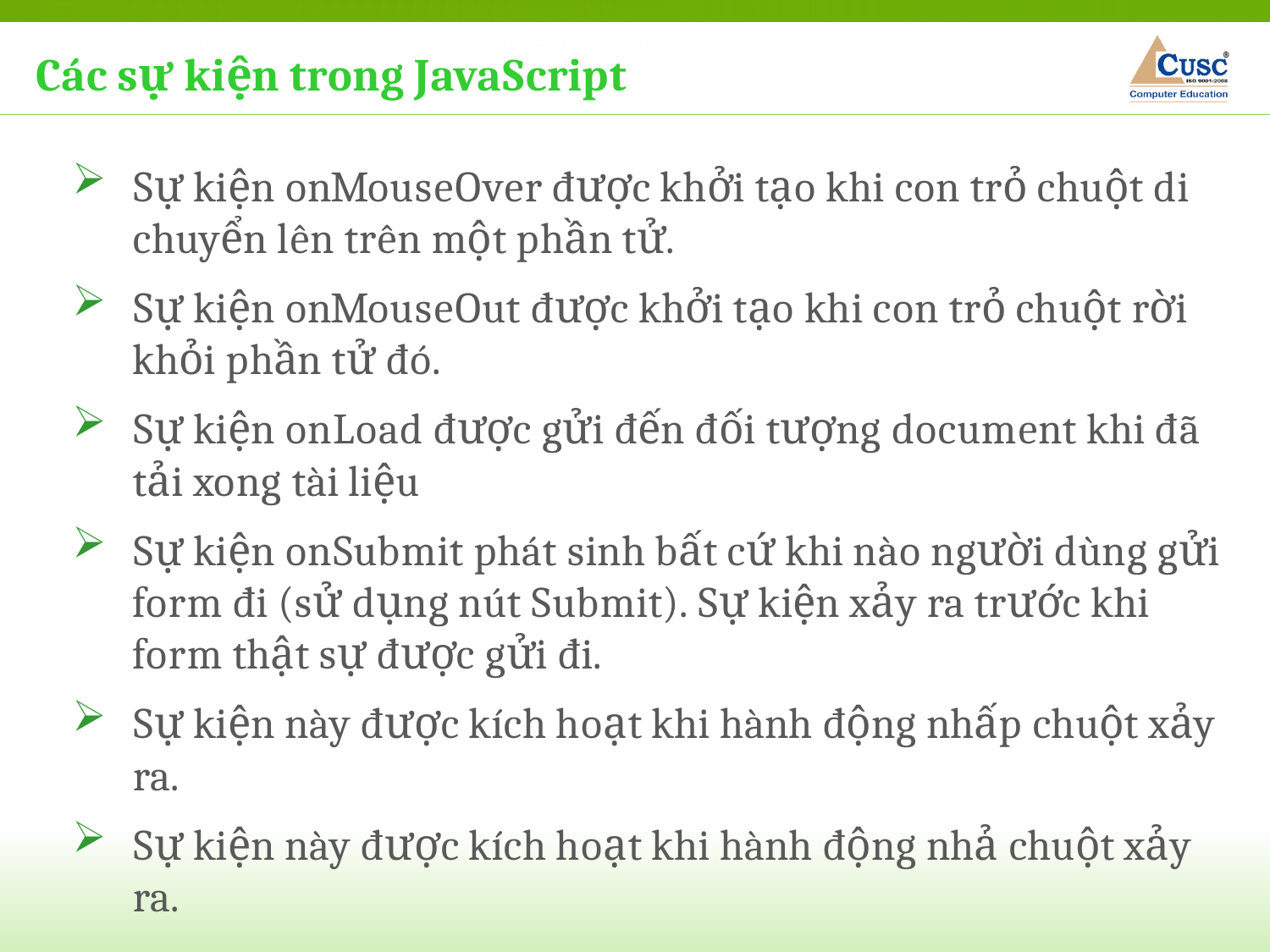

Các sự kiện trong JavaScript
Sự kiện onMouseOver được khởi tạo khi con trỏ chuột di chuyển lên trên một phần tử.
Sự kiện onMouseOut được khởi tạo khi con trỏ chuột rời khỏi phần tử đó.
Sự kiện onLoad được gửi đến đối tượng document khi đã tải xong tài liệu
Sự kiện onSubmit phát sinh bất cứ khi nào người dùng gửi form đi (sử dụng nút Submit). Sự kiện xảy ra trước khi form thật sự được gửi đi.
Sự kiện này được kích hoạt khi hành động nhấp chuột xảy ra.
Sự kiện này được kích hoạt khi hành động nhả chuột xảy ra.